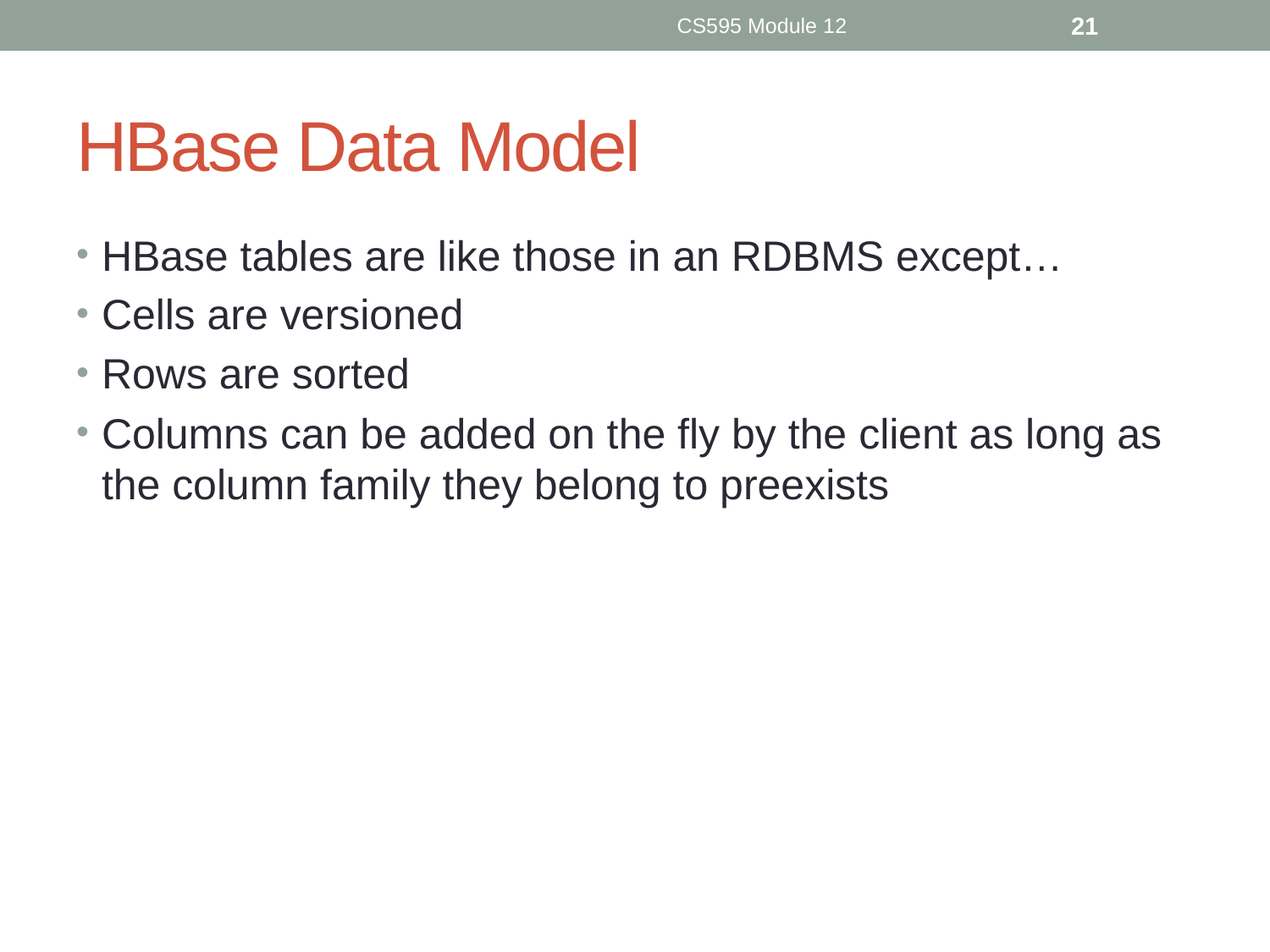

CS595 Module 12
21
# HBase Data Model
HBase tables are like those in an RDBMS except…
Cells are versioned
Rows are sorted
Columns can be added on the fly by the client as long as the column family they belong to preexists